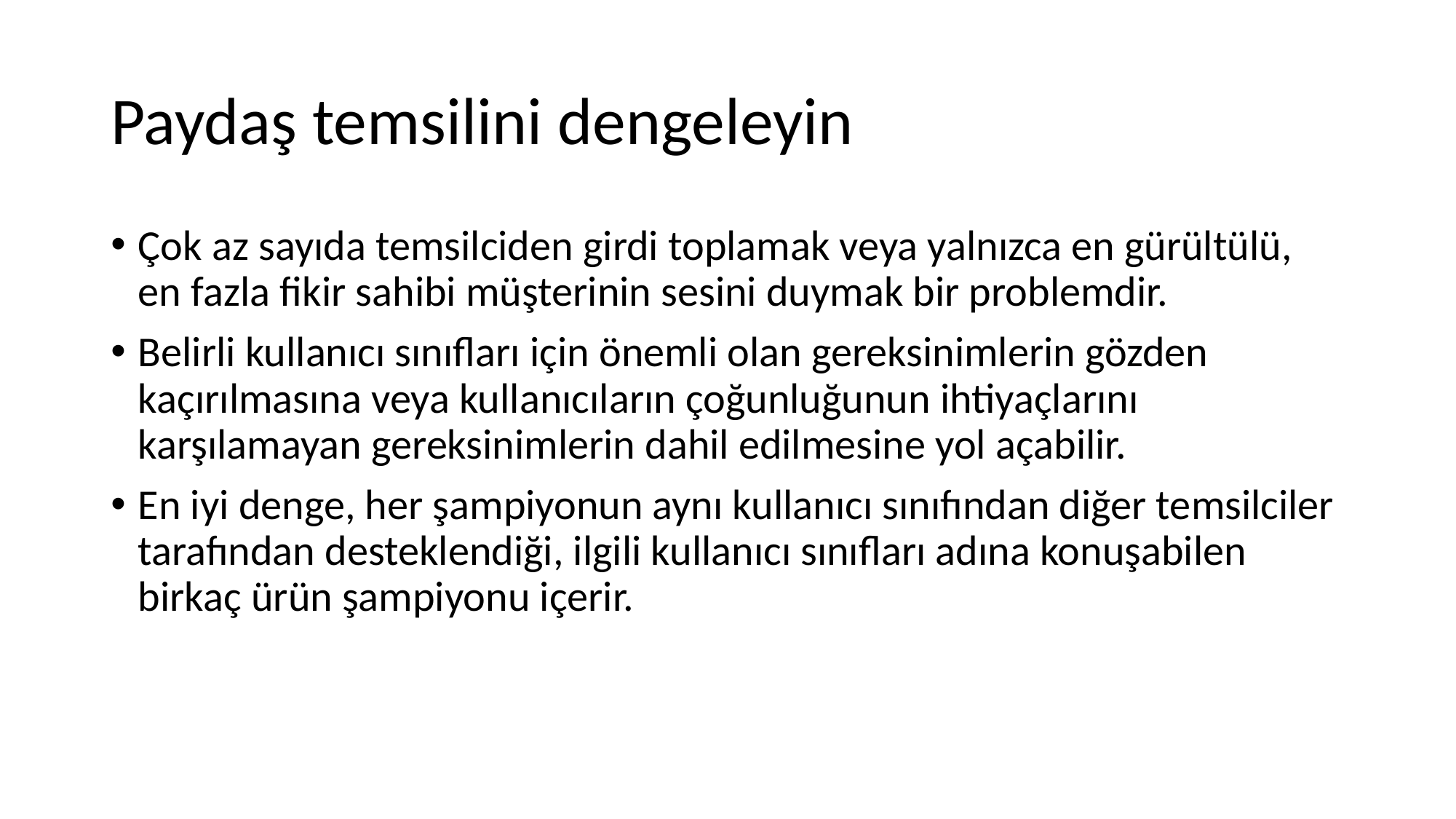

# Paydaş temsilini dengeleyin
Çok az sayıda temsilciden girdi toplamak veya yalnızca en gürültülü, en fazla fikir sahibi müşterinin sesini duymak bir problemdir.
Belirli kullanıcı sınıfları için önemli olan gereksinimlerin gözden kaçırılmasına veya kullanıcıların çoğunluğunun ihtiyaçlarını karşılamayan gereksinimlerin dahil edilmesine yol açabilir.
En iyi denge, her şampiyonun aynı kullanıcı sınıfından diğer temsilciler tarafından desteklendiği, ilgili kullanıcı sınıfları adına konuşabilen birkaç ürün şampiyonu içerir.